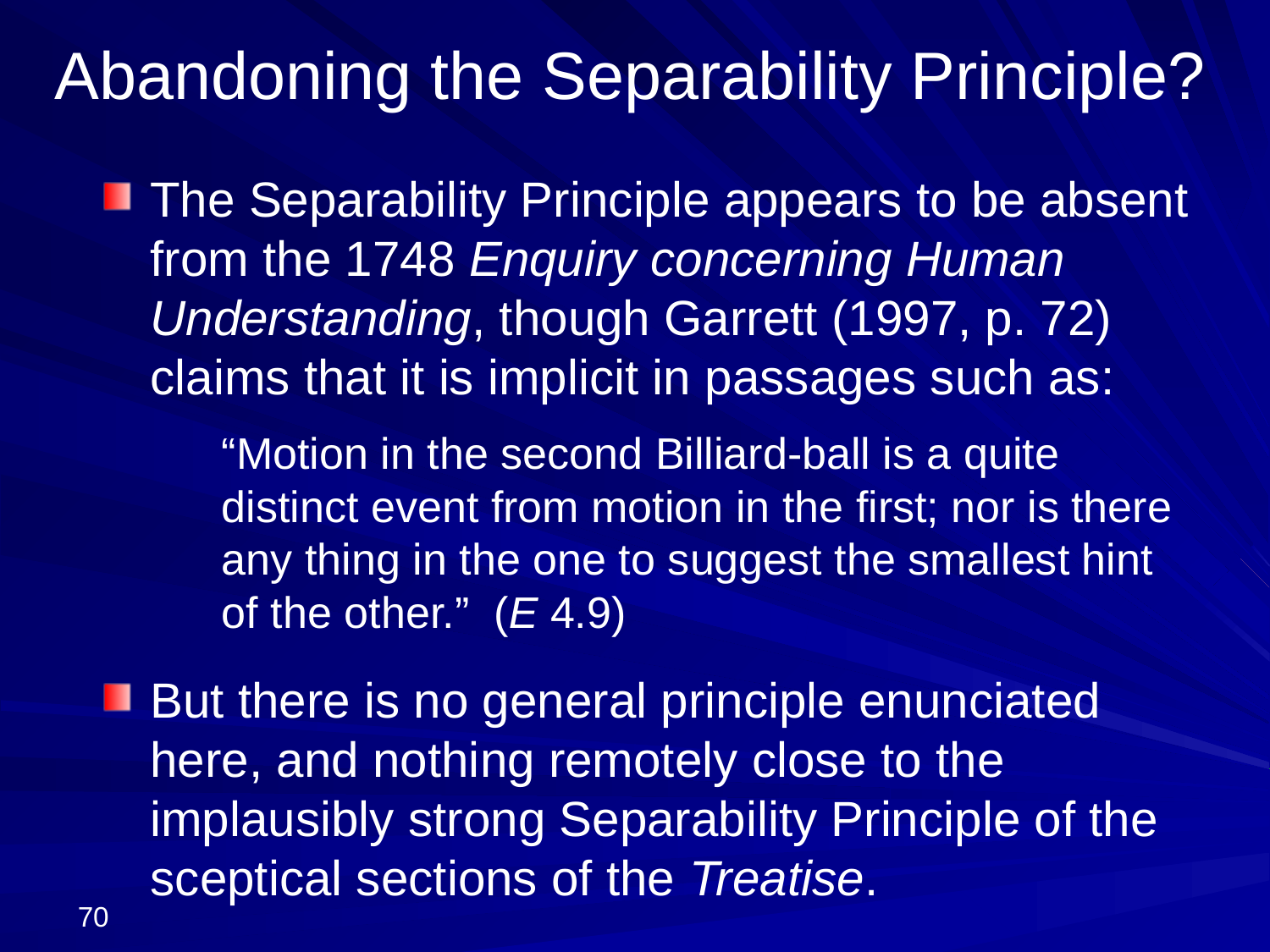

# Abandoning the Separability Principle?
The Separability Principle appears to be absent from the 1748 Enquiry concerning Human Understanding, though Garrett (1997, p. 72) claims that it is implicit in passages such as:
“Motion in the second Billiard-ball is a quite distinct event from motion in the first; nor is there any thing in the one to suggest the smallest hint of the other.”  (E 4.9)
But there is no general principle enunciated here, and nothing remotely close to the implausibly strong Separability Principle of the sceptical sections of the Treatise.
70